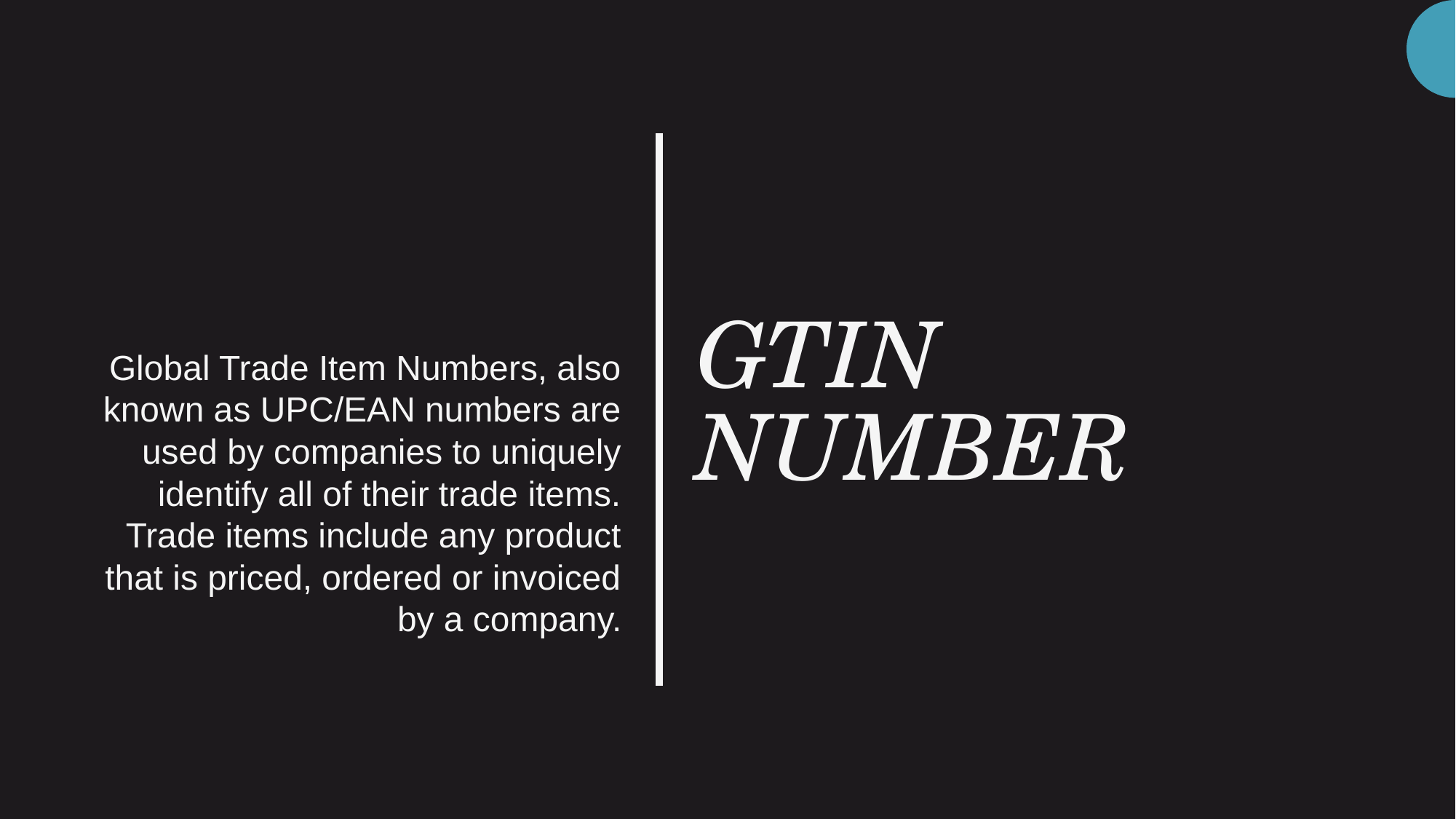

# GTIN NUMBER

Global Trade Item Numbers, also known as UPC/EAN numbers are used by companies to uniquely identify all of their trade items. Trade items include any product that is priced, ordered or invoiced by a company.